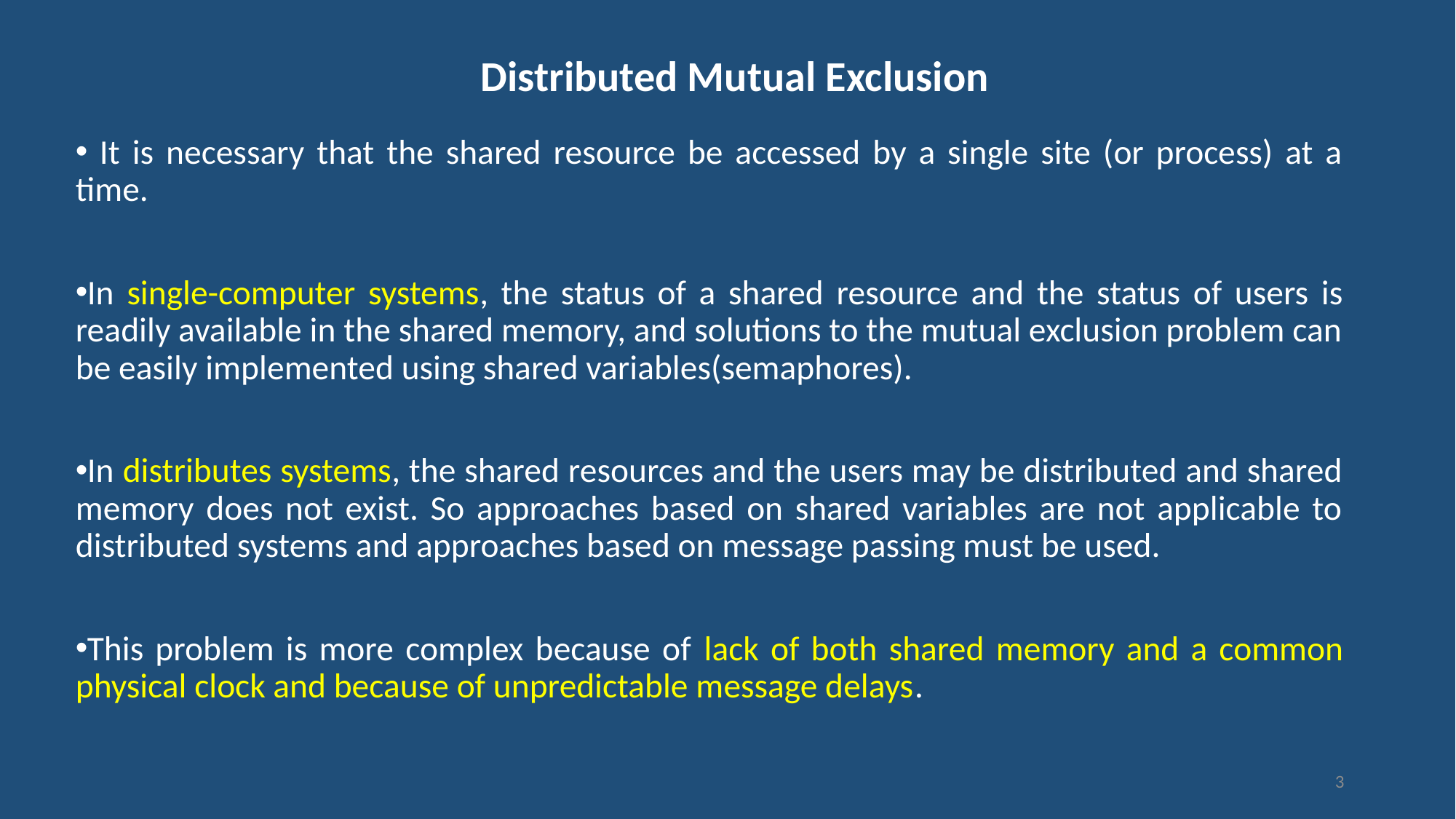

# Distributed Mutual Exclusion
 It is necessary that the shared resource be accessed by a single site (or process) at a time.

In single-computer systems, the status of a shared resource and the status of users is readily available in the shared memory, and solutions to the mutual exclusion problem can be easily implemented using shared variables(semaphores).

In distributes systems, the shared resources and the users may be distributed and shared memory does not exist. So approaches based on shared variables are not applicable to distributed systems and approaches based on message passing must be used.

This problem is more complex because of lack of both shared memory and a common physical clock and because of unpredictable message delays.
3